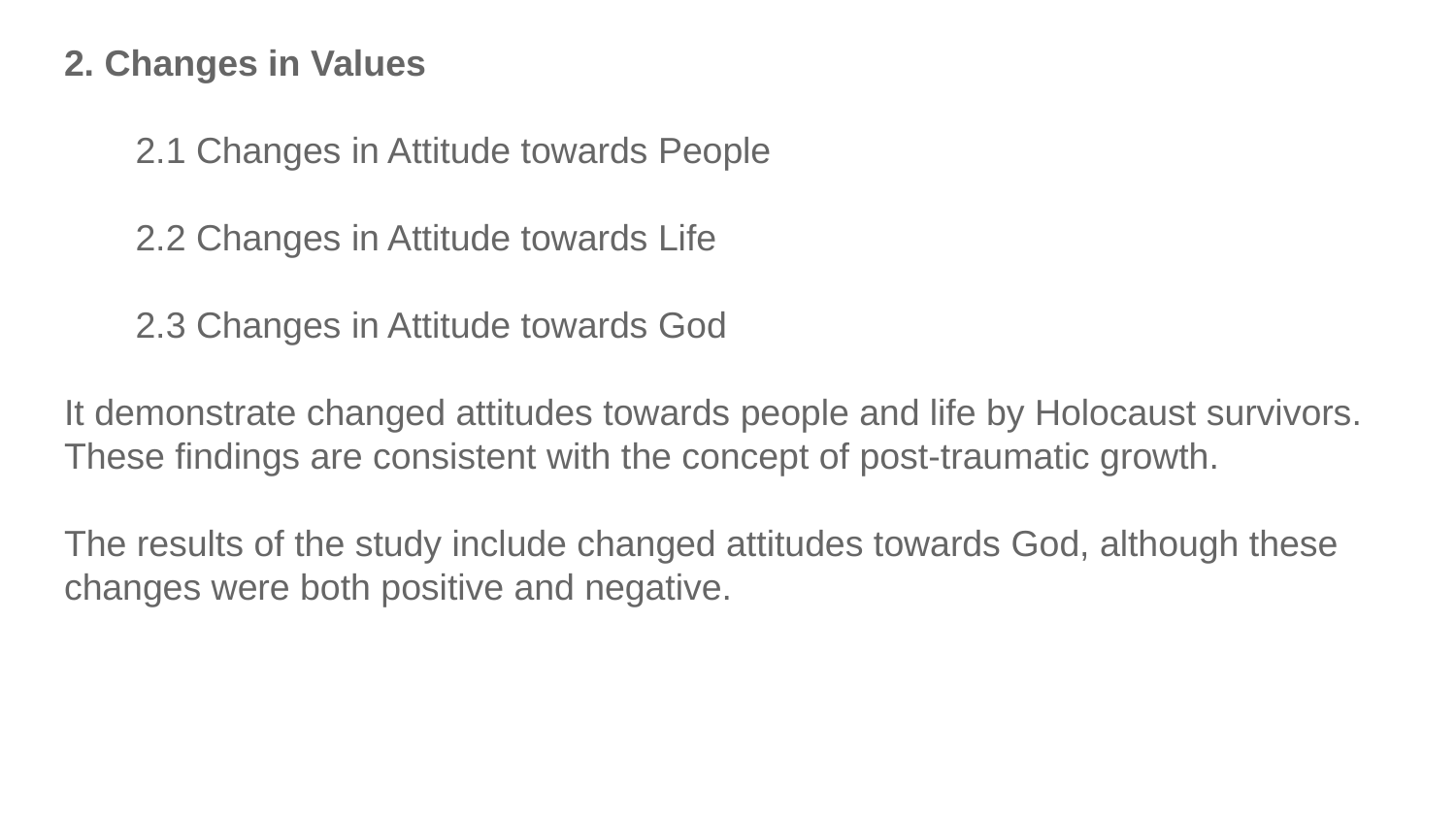

2. Changes in Values

       2.1 Changes in Attitude towards People

       2.2 Changes in Attitude towards Life

       2.3 Changes in Attitude towards God

It demonstrate changed attitudes towards people and life by Holocaust survivors. These findings are consistent with the concept of post-traumatic growth.

The results of the study include changed attitudes towards God, although these changes were both positive and negative.